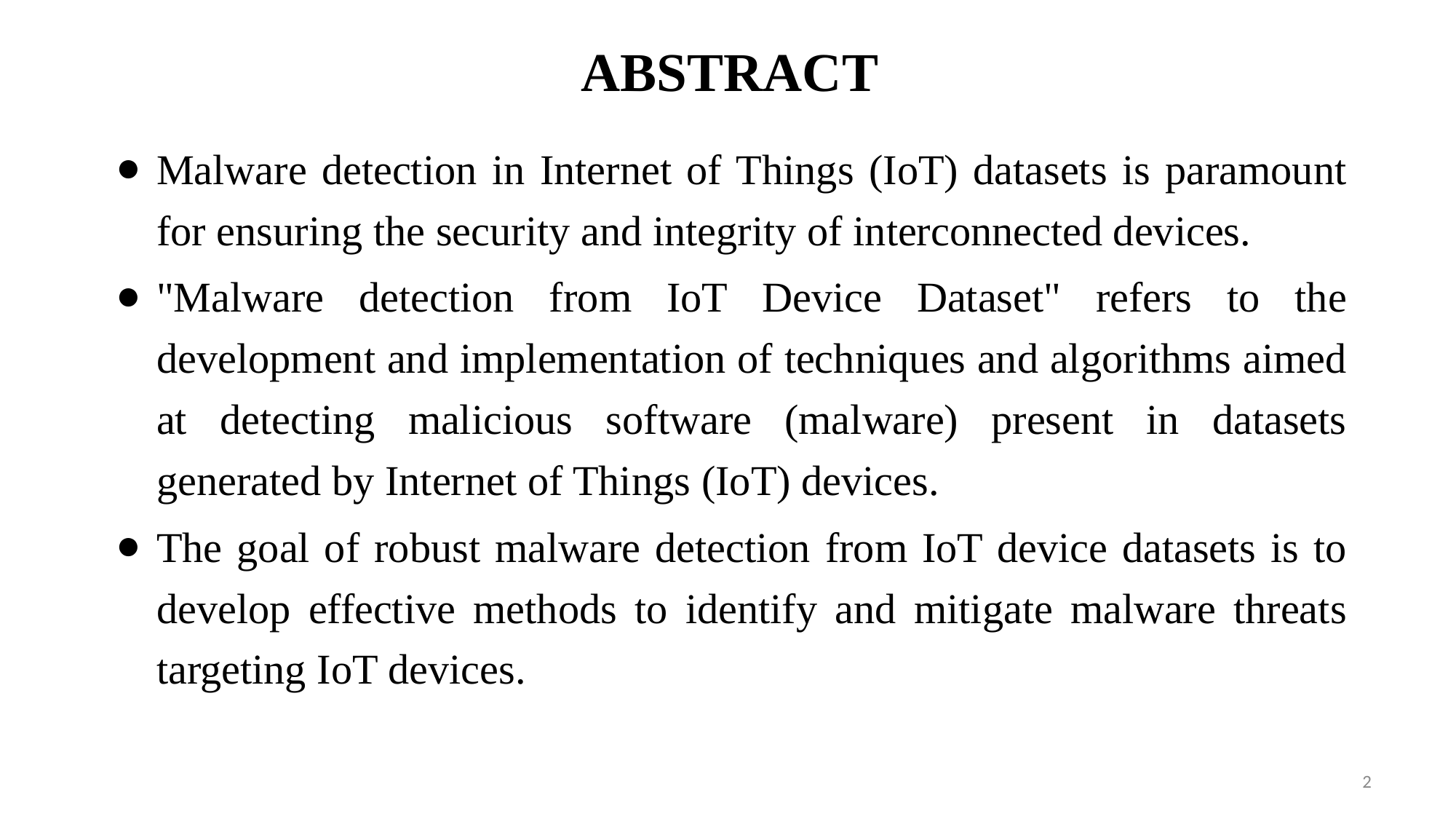

ABSTRACT
Malware detection in Internet of Things (IoT) datasets is paramount for ensuring the security and integrity of interconnected devices.
"Malware detection from IoT Device Dataset" refers to the development and implementation of techniques and algorithms aimed at detecting malicious software (malware) present in datasets generated by Internet of Things (IoT) devices.
The goal of robust malware detection from IoT device datasets is to develop effective methods to identify and mitigate malware threats targeting IoT devices.
2